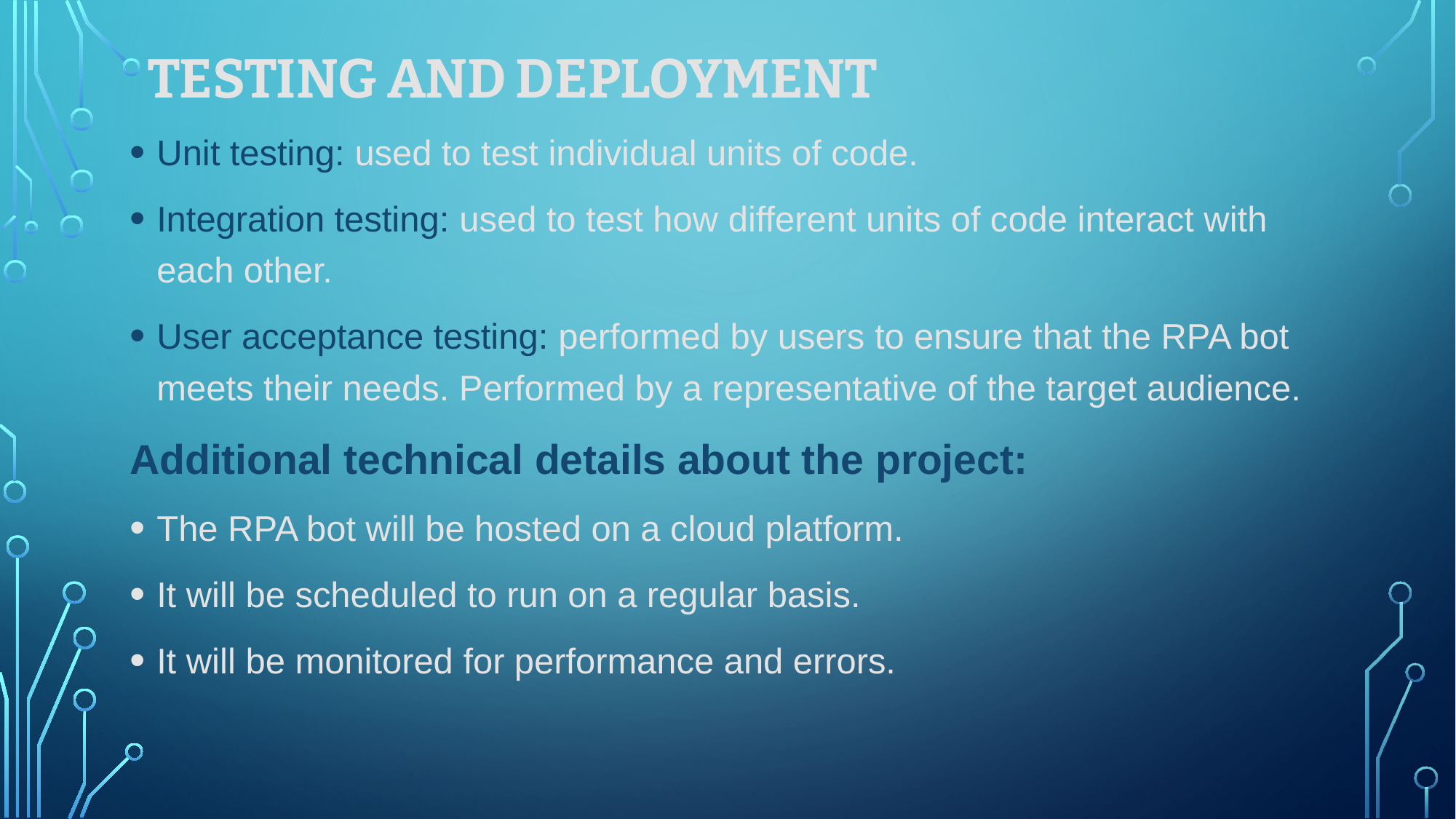

# Testing and Deployment
Unit testing: used to test individual units of code.
Integration testing: used to test how different units of code interact with each other.
User acceptance testing: performed by users to ensure that the RPA bot meets their needs. Performed by a representative of the target audience.
Additional technical details about the project:
The RPA bot will be hosted on a cloud platform.
It will be scheduled to run on a regular basis.
It will be monitored for performance and errors.